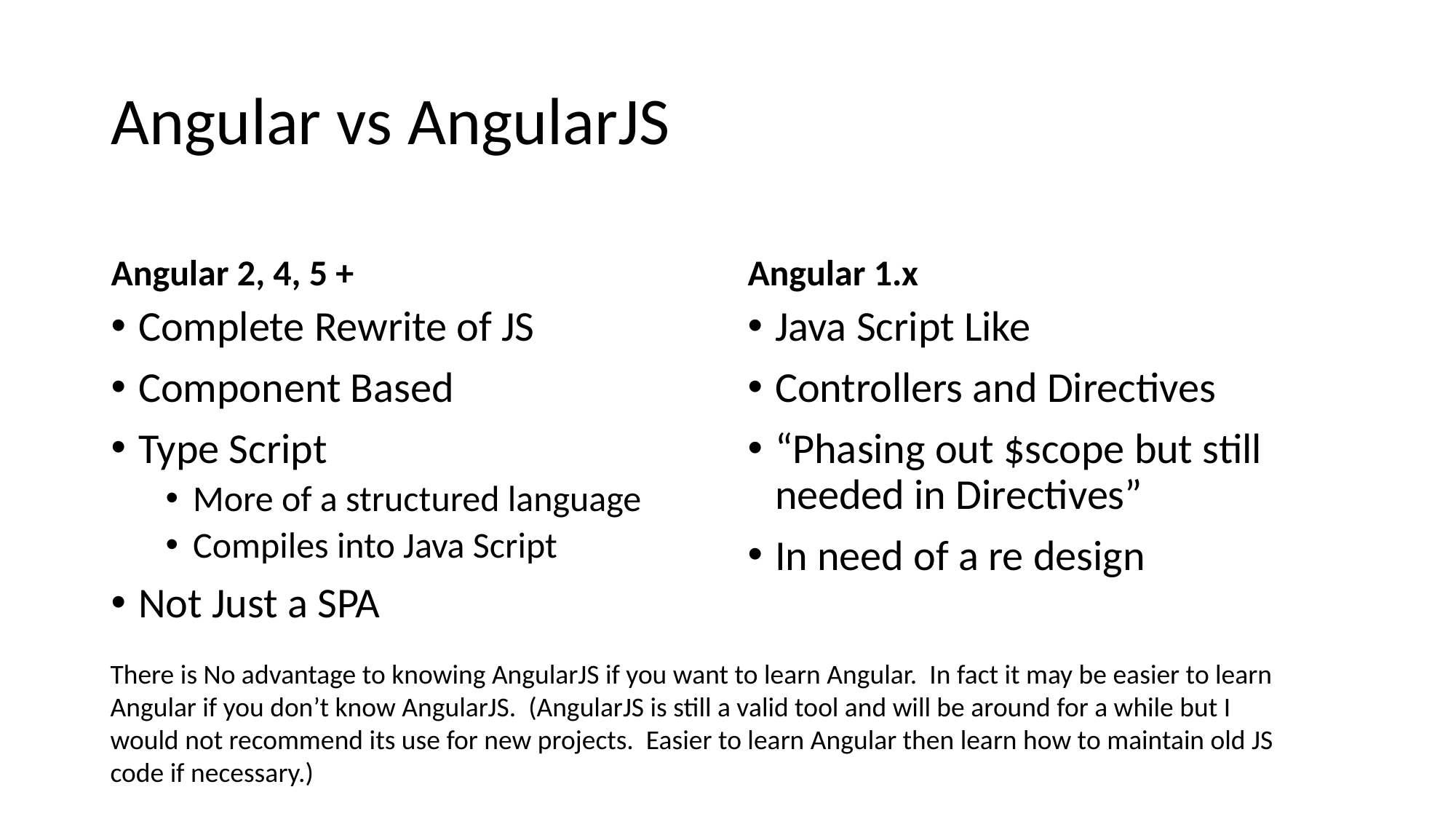

# Angular vs AngularJS
Angular 2, 4, 5 +
Angular 1.x
Complete Rewrite of JS
Component Based
Type Script
More of a structured language
Compiles into Java Script
Not Just a SPA

Java Script Like
Controllers and Directives
“Phasing out $scope but still needed in Directives”
In need of a re design
There is No advantage to knowing AngularJS if you want to learn Angular.  In fact it may be easier to learn Angular if you don’t know AngularJS.  (AngularJS is still a valid tool and will be around for a while but I would not recommend its use for new projects.  Easier to learn Angular then learn how to maintain old JS code if necessary.)